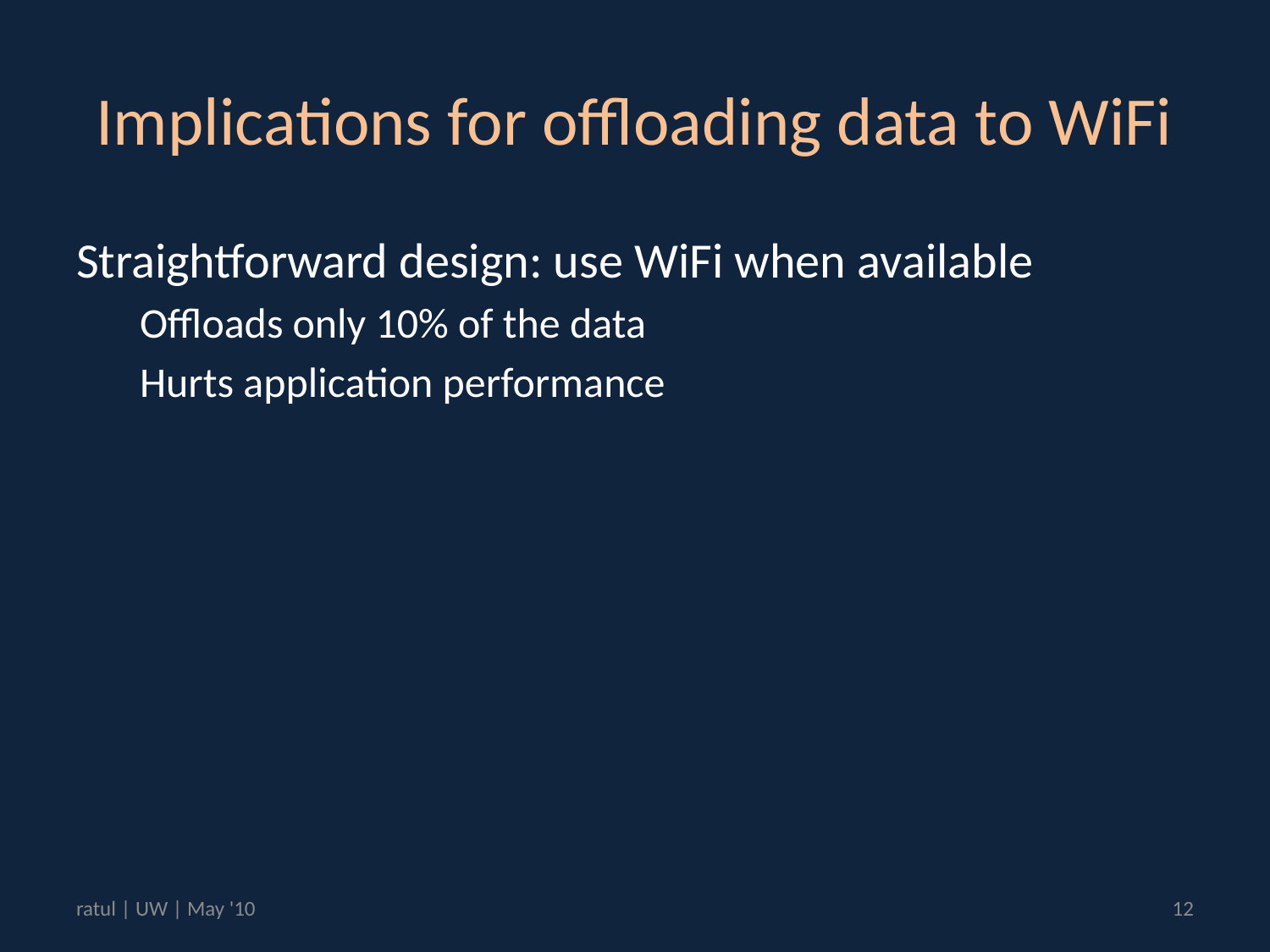

# Implications for offloading data to WiFi
Straightforward design: use WiFi when available
Offloads only 10% of the data
Hurts application performance
ratul | UW | May '10
12